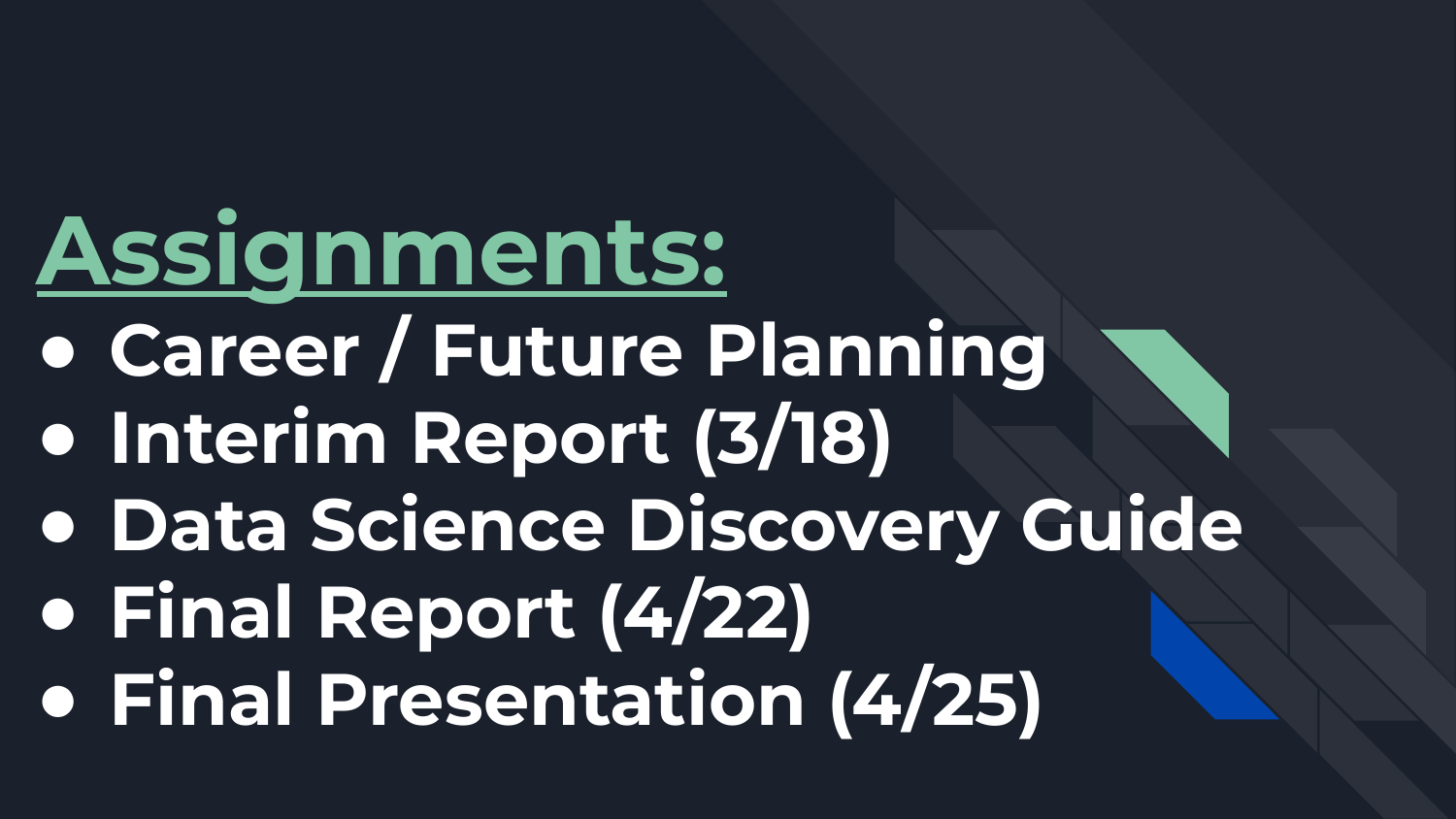

# Assignments:
Career / Future Planning
Interim Report (3/18)
Data Science Discovery Guide
Final Report (4/22)
Final Presentation (4/25)